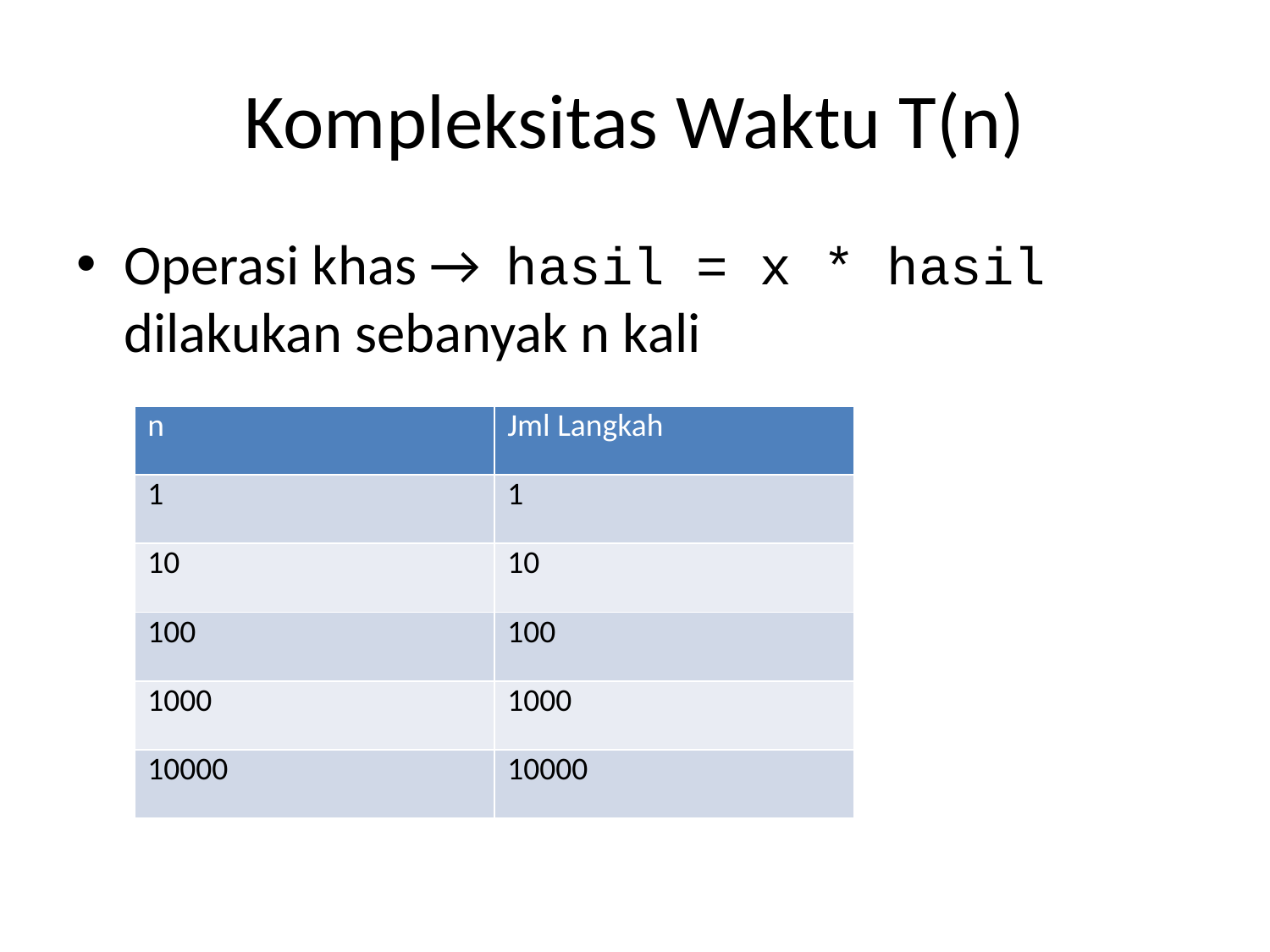

# Kompleksitas Waktu T(n)
Operasi khas →  hasil = x * hasil
dilakukan sebanyak n kali

| n | Jml Langkah |
| --- | --- |
| 1 | 1 |
| 10 | 10 |
| 100 | 100 |
| 1000 | 1000 |
| 10000 | 10000 |